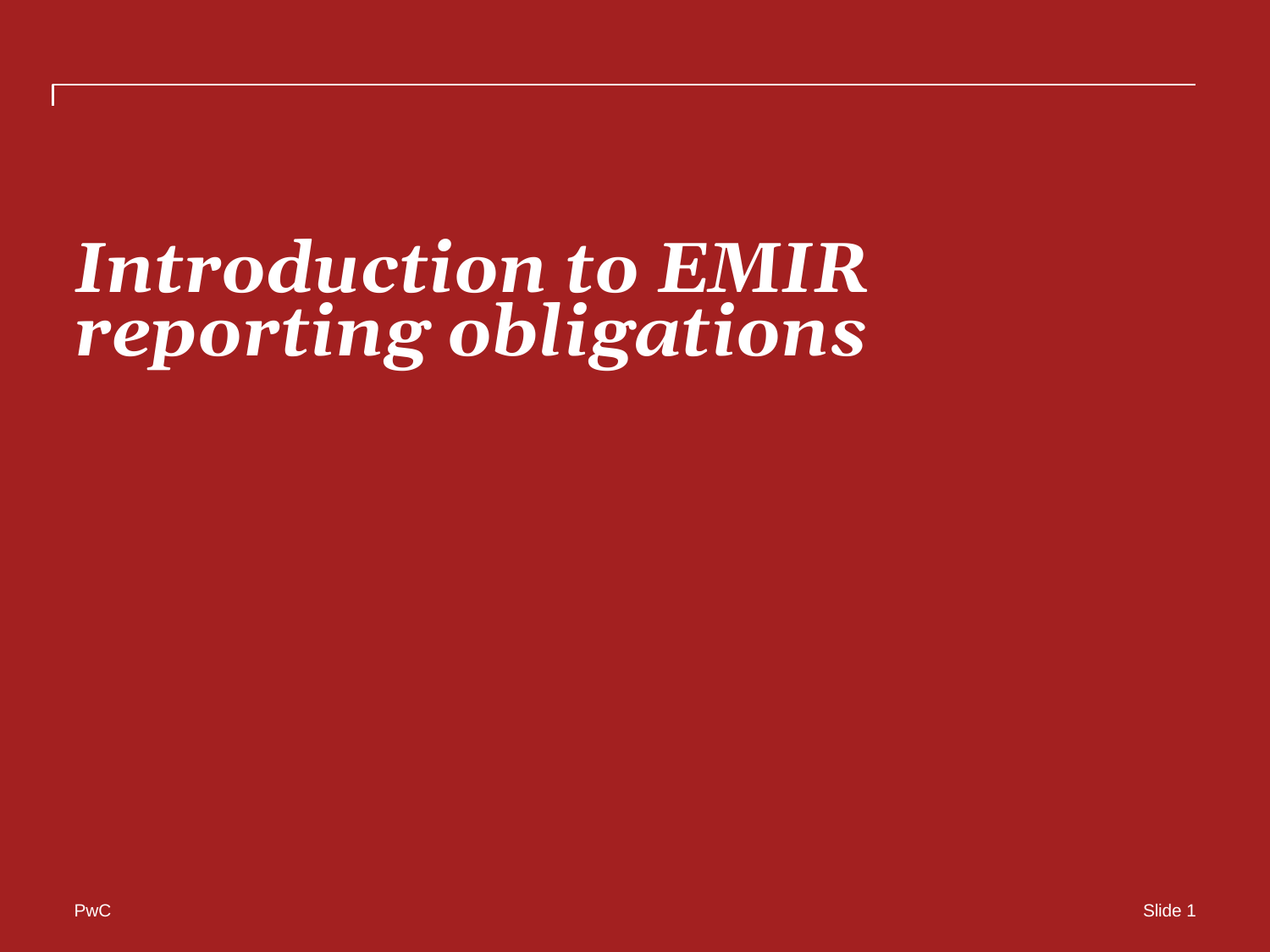

Introduction to EMIR reporting obligations
Slide 1